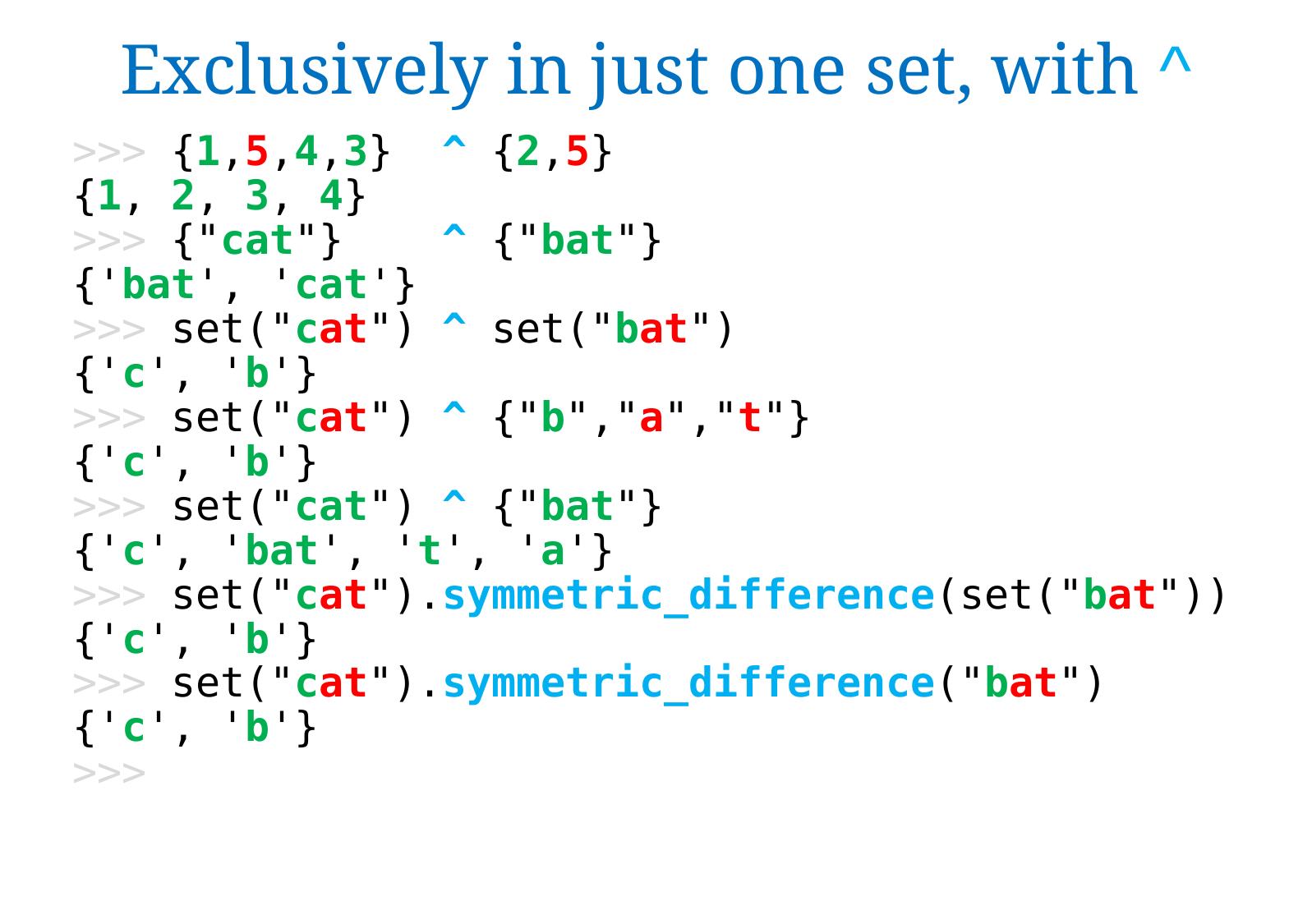

# Exclusively in just one set, with ^
>>> {1,5,4,3}  ^ {2,5}
{1, 2, 3, 4}
>>> {"cat"}    ^ {"bat"}
{'bat', 'cat'}
>>> set("cat") ^ set("bat")
{'c', 'b'}
>>> set("cat") ^ {"b","a","t"}
{'c', 'b'}
>>> set("cat") ^ {"bat"}
{'c', 'bat', 't', 'a'}
>>> set("cat").symmetric_difference(set("bat"))
{'c', 'b'}
>>> set("cat").symmetric_difference("bat")
{'c', 'b'}
>>>